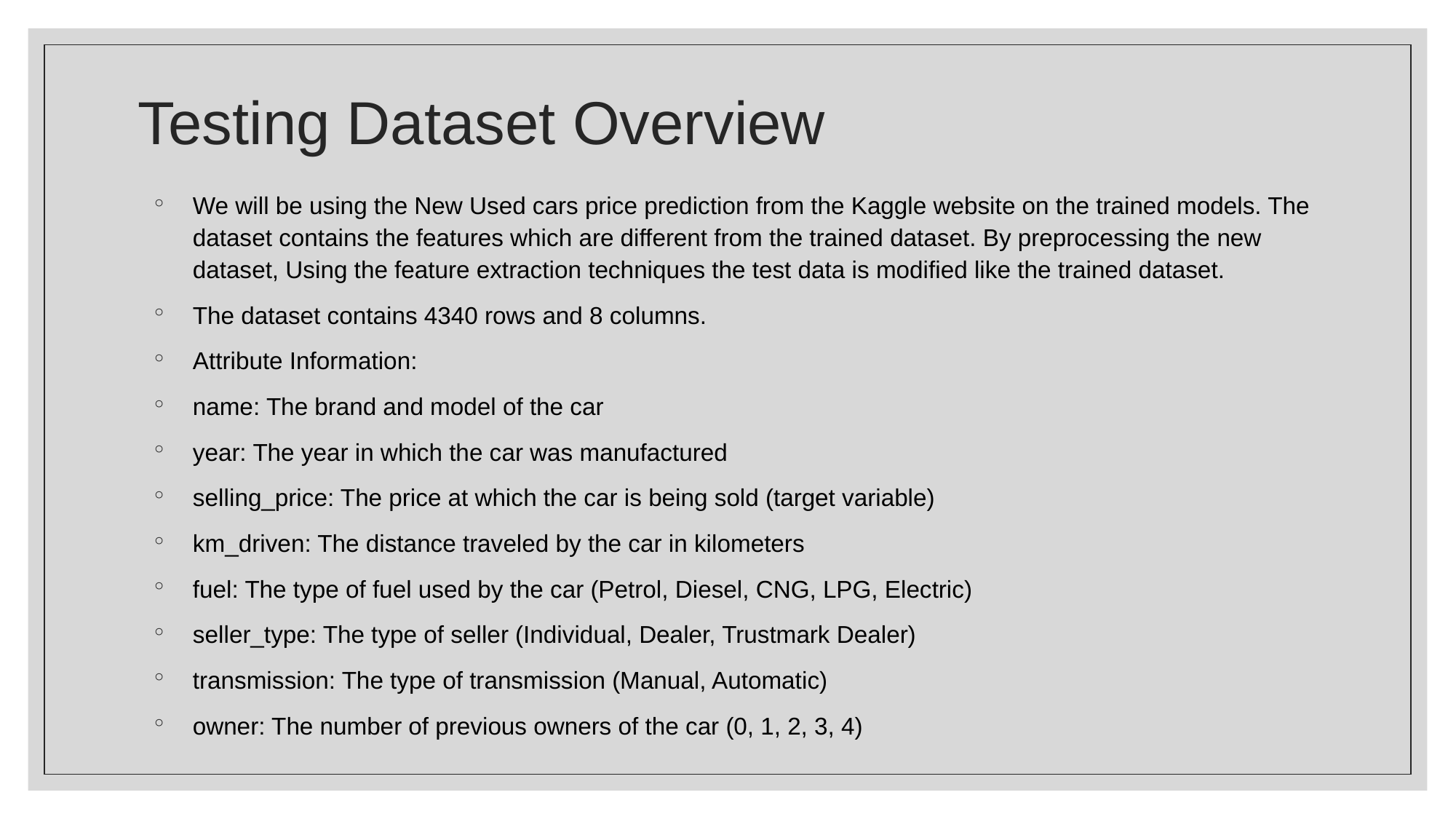

# Testing Dataset Overview
We will be using the New Used cars price prediction from the Kaggle website on the trained models. The dataset contains the features which are different from the trained dataset. By preprocessing the new dataset, Using the feature extraction techniques the test data is modified like the trained dataset.
The dataset contains 4340 rows and 8 columns.
Attribute Information:
name: The brand and model of the car
year: The year in which the car was manufactured
selling_price: The price at which the car is being sold (target variable)
km_driven: The distance traveled by the car in kilometers
fuel: The type of fuel used by the car (Petrol, Diesel, CNG, LPG, Electric)
seller_type: The type of seller (Individual, Dealer, Trustmark Dealer)
transmission: The type of transmission (Manual, Automatic)
owner: The number of previous owners of the car (0, 1, 2, 3, 4)